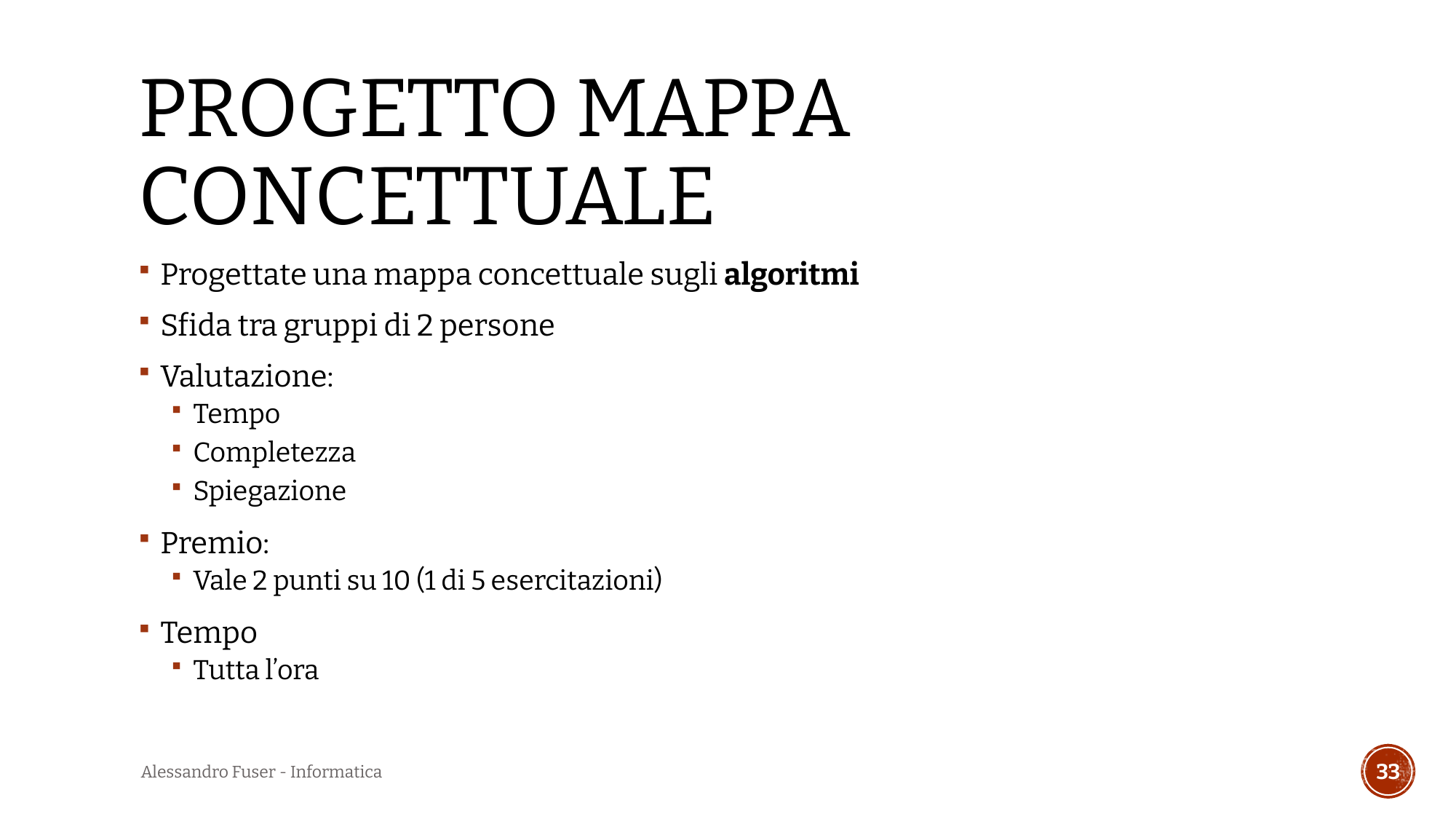

# Progetto mappa concettuale
Progettate una mappa concettuale sugli algoritmi
Sfida tra gruppi di 2 persone
Valutazione:
Tempo
Completezza
Spiegazione
Premio:
Vale 2 punti su 10 (1 di 5 esercitazioni)
Tempo
Tutta l’ora

Alessandro Fuser - Informatica
33